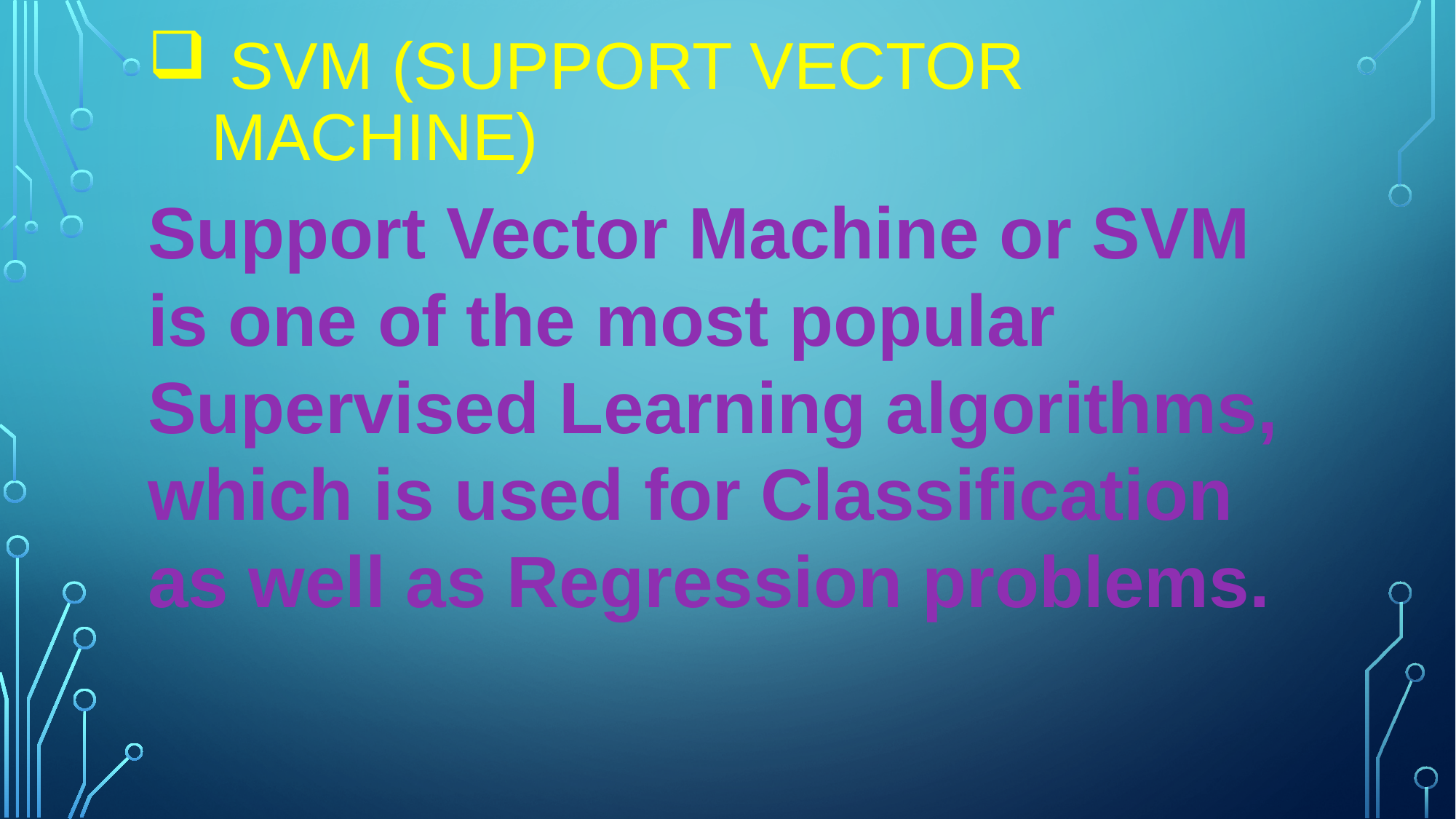

SVM (SUPPORT VECTOR MACHINE)
Support Vector Machine or SVM is one of the most popular Supervised Learning algorithms, which is used for Classification as well as Regression problems.